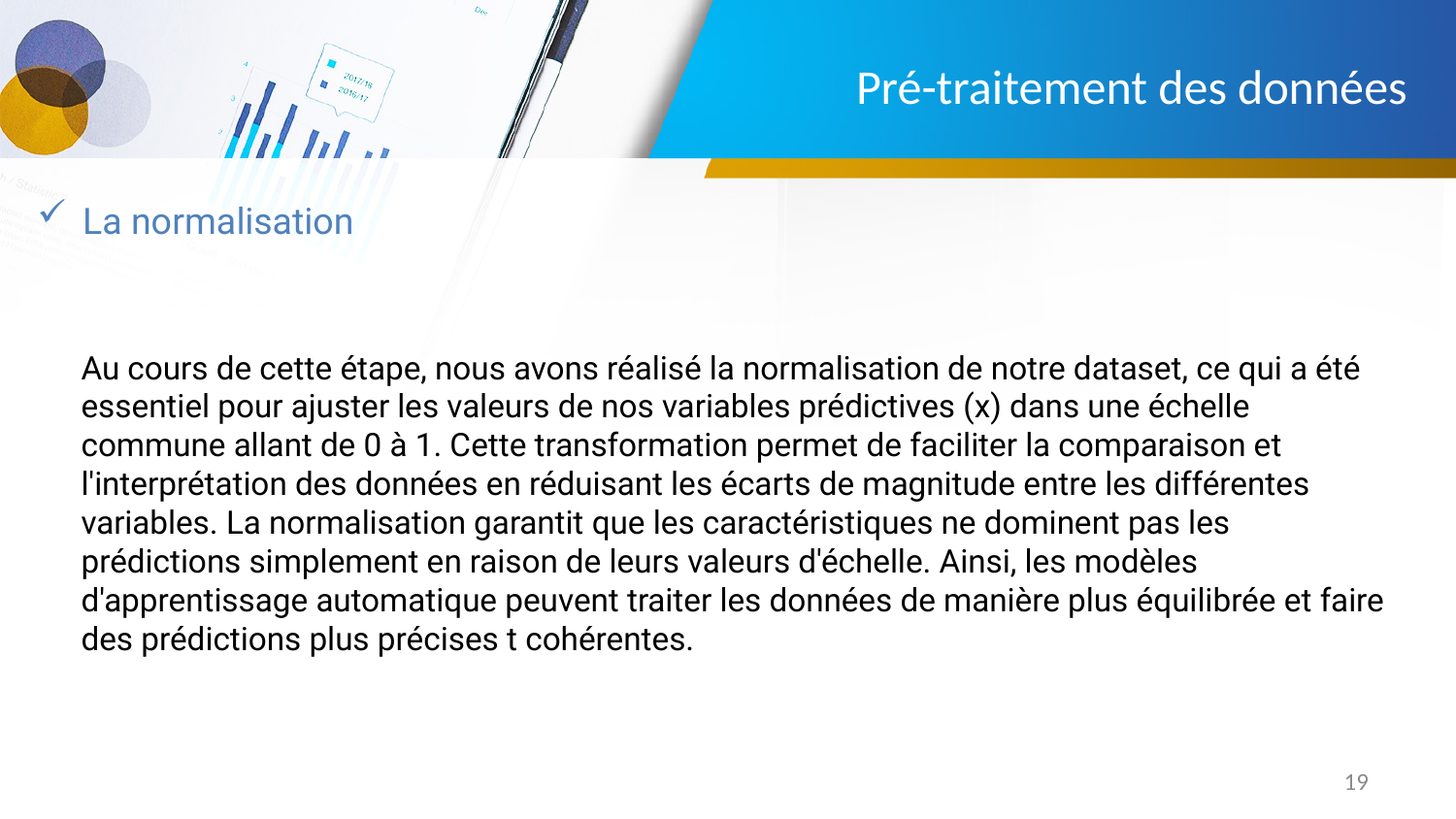

# Pré-traitement des données
La normalisation

Au cours de cette étape, nous avons réalisé la normalisation de notre dataset, ce qui a été essentiel pour ajuster les valeurs de nos variables prédictives (x) dans une échelle commune allant de 0 à 1. Cette transformation permet de faciliter la comparaison et l'interprétation des données en réduisant les écarts de magnitude entre les différentes variables. La normalisation garantit que les caractéristiques ne dominent pas les prédictions simplement en raison de leurs valeurs d'échelle. Ainsi, les modèles d'apprentissage automatique peuvent traiter les données de manière plus équilibrée et faire des prédictions plus précises t cohérentes.

19